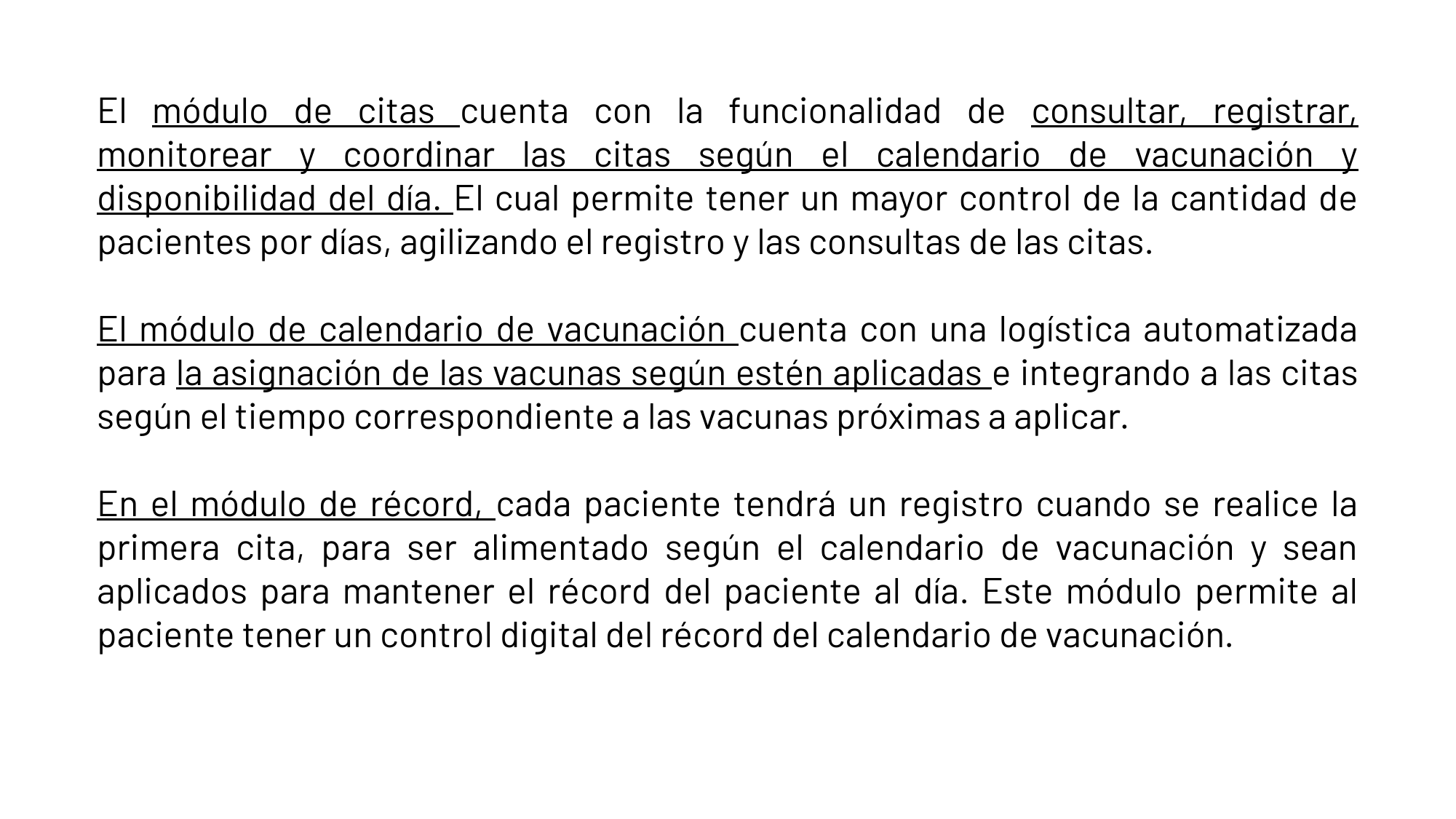

El módulo de citas cuenta con la funcionalidad de consultar, registrar, monitorear y coordinar las citas según el calendario de vacunación y disponibilidad del día. El cual permite tener un mayor control de la cantidad de pacientes por días, agilizando el registro y las consultas de las citas.

El módulo de calendario de vacunación cuenta con una logística automatizada para la asignación de las vacunas según estén aplicadas e integrando a las citas según el tiempo correspondiente a las vacunas próximas a aplicar.

En el módulo de récord, cada paciente tendrá un registro cuando se realice la primera cita, para ser alimentado según el calendario de vacunación y sean aplicados para mantener el récord del paciente al día. Este módulo permite al paciente tener un control digital del récord del calendario de vacunación.